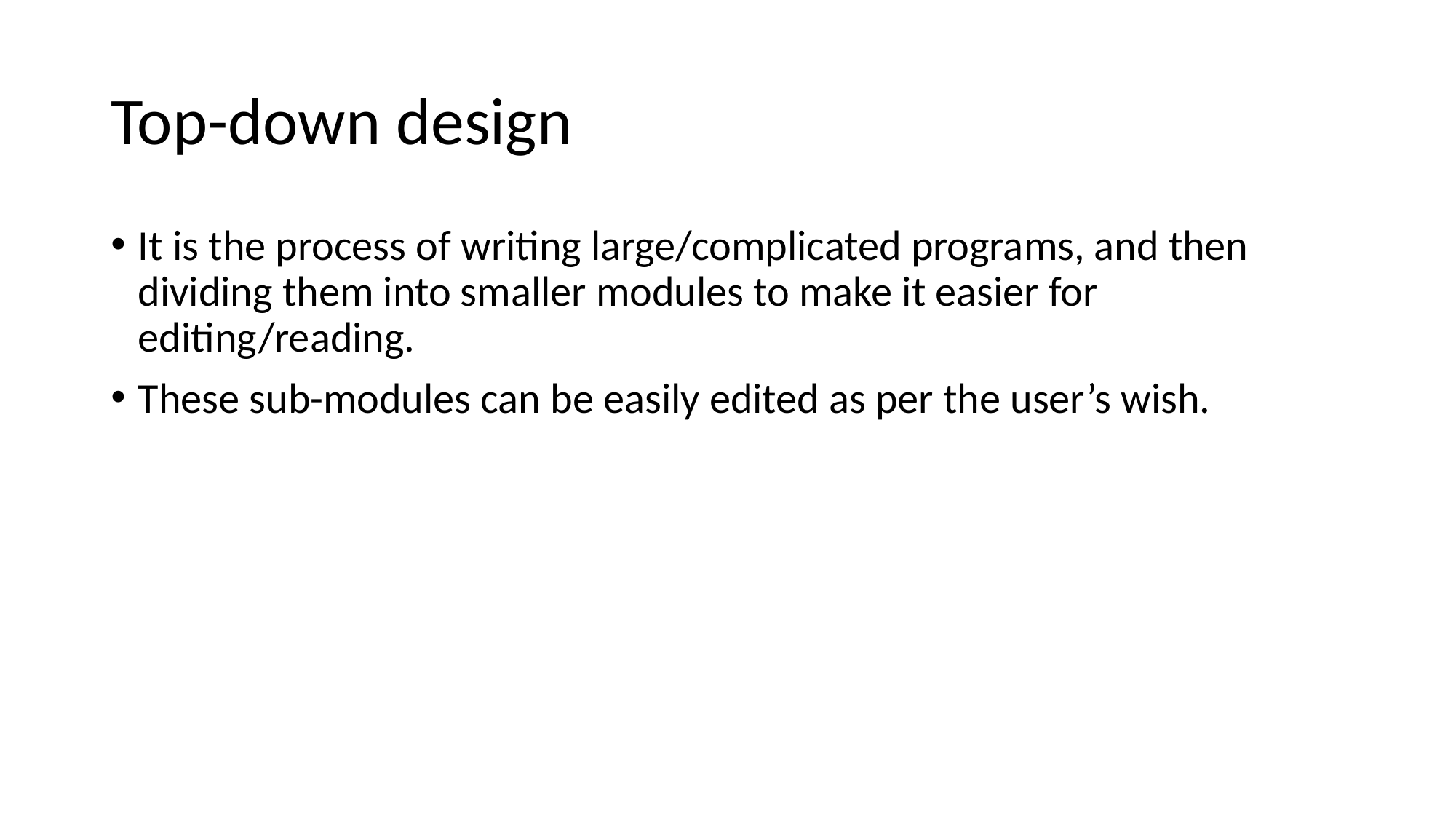

# Top-down design
It is the process of writing large/complicated programs, and then dividing them into smaller modules to make it easier for editing/reading.
These sub-modules can be easily edited as per the user’s wish.